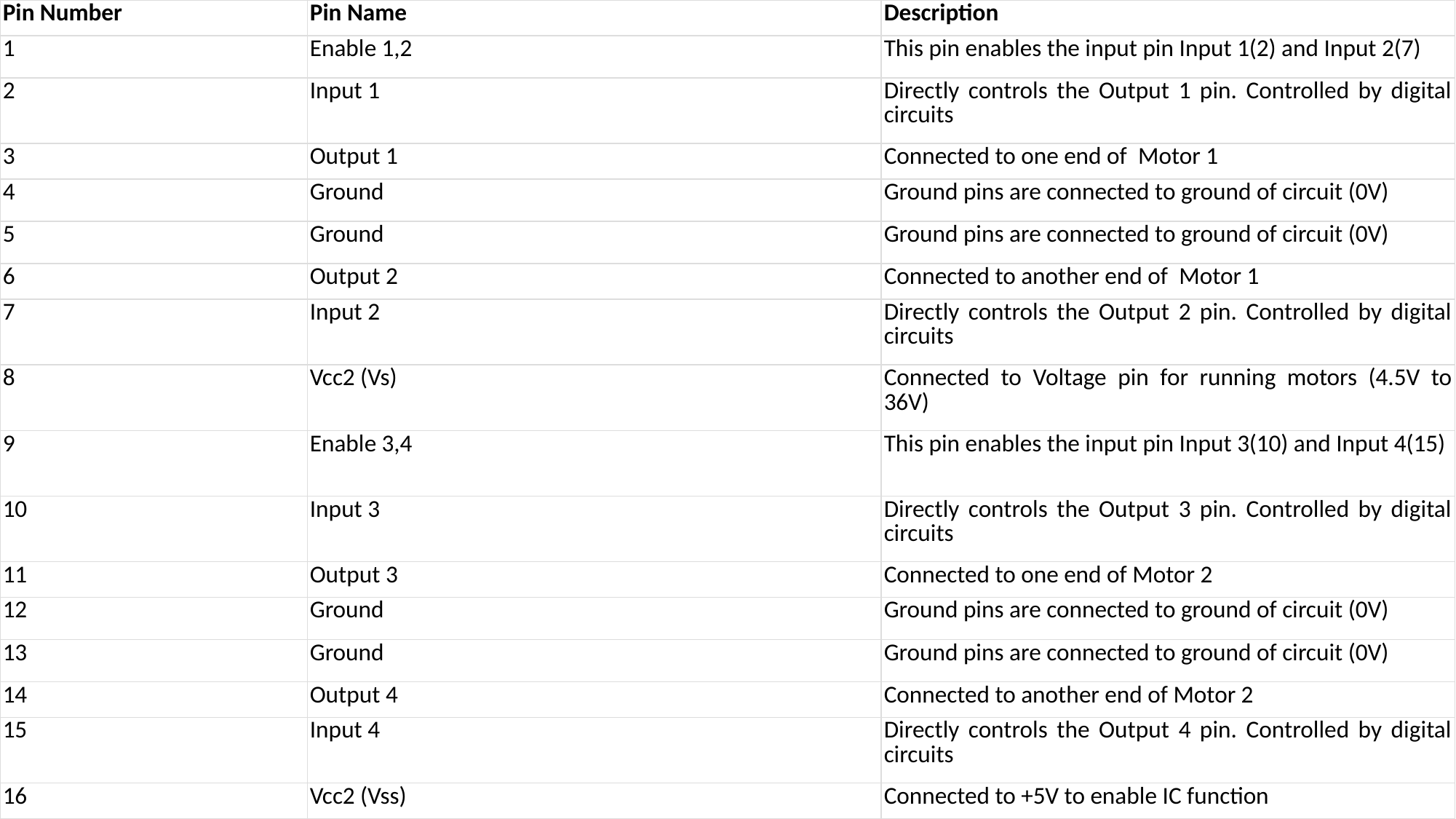

| Pin Number | Pin Name | Description |
| --- | --- | --- |
| 1 | Enable 1,2 | This pin enables the input pin Input 1(2) and Input 2(7) |
| 2 | Input 1 | Directly controls the Output 1 pin. Controlled by digital circuits |
| 3 | Output 1 | Connected to one end of  Motor 1 |
| 4 | Ground | Ground pins are connected to ground of circuit (0V) |
| 5 | Ground | Ground pins are connected to ground of circuit (0V) |
| 6 | Output 2 | Connected to another end of  Motor 1 |
| 7 | Input 2 | Directly controls the Output 2 pin. Controlled by digital circuits |
| 8 | Vcc2 (Vs) | Connected to Voltage pin for running motors (4.5V to 36V) |
| 9 | Enable 3,4 | This pin enables the input pin Input 3(10) and Input 4(15) |
| 10 | Input 3 | Directly controls the Output 3 pin. Controlled by digital circuits |
| 11 | Output 3 | Connected to one end of Motor 2 |
| 12 | Ground | Ground pins are connected to ground of circuit (0V) |
| 13 | Ground | Ground pins are connected to ground of circuit (0V) |
| 14 | Output 4 | Connected to another end of Motor 2 |
| 15 | Input 4 | Directly controls the Output 4 pin. Controlled by digital circuits |
| 16 | Vcc2 (Vss) | Connected to +5V to enable IC function |